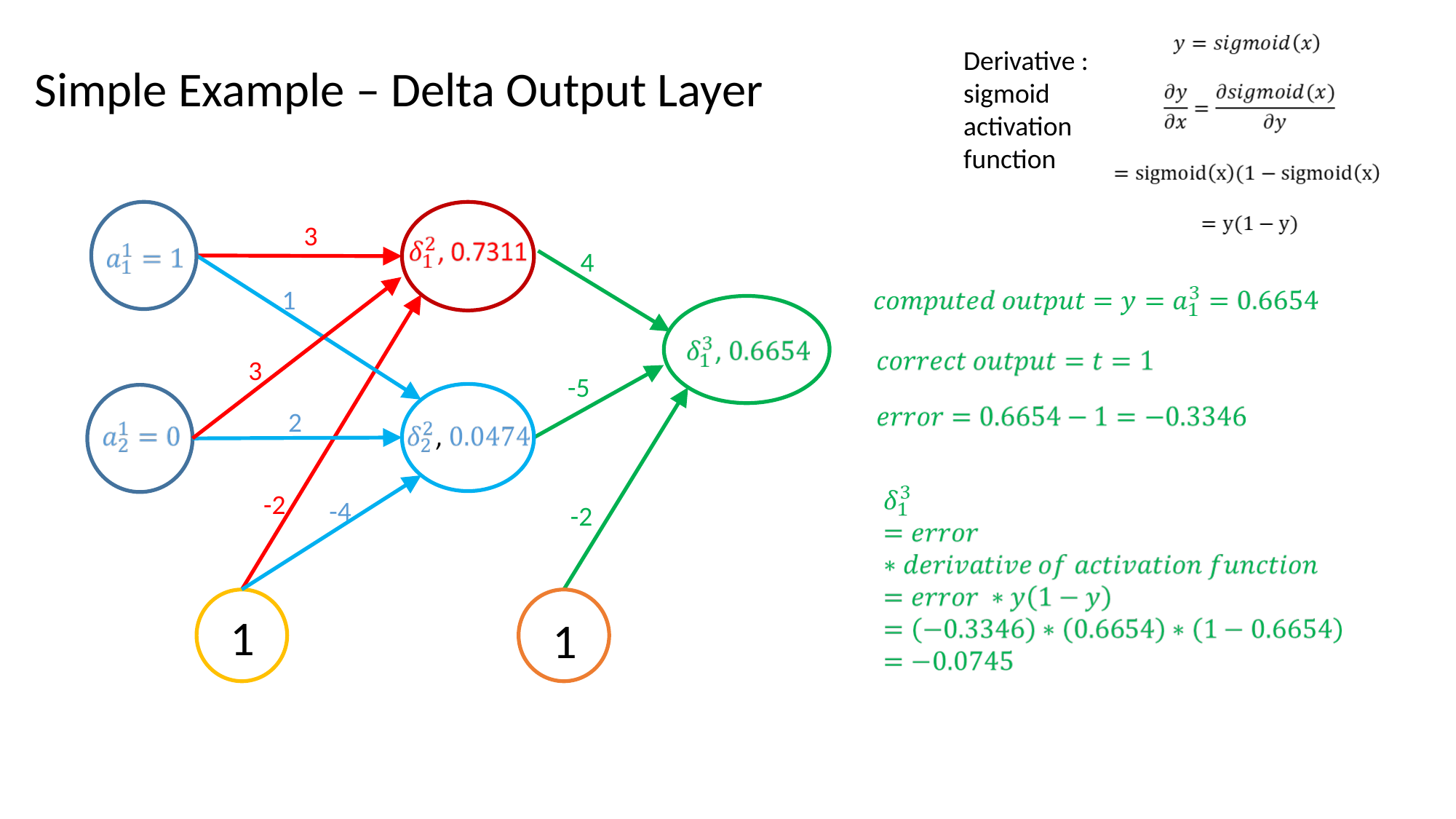

# Simple Example – Delta Output Layer
Derivative : sigmoid activation function

3
4
1

3
-5

2
-2
-4
-2

1
1